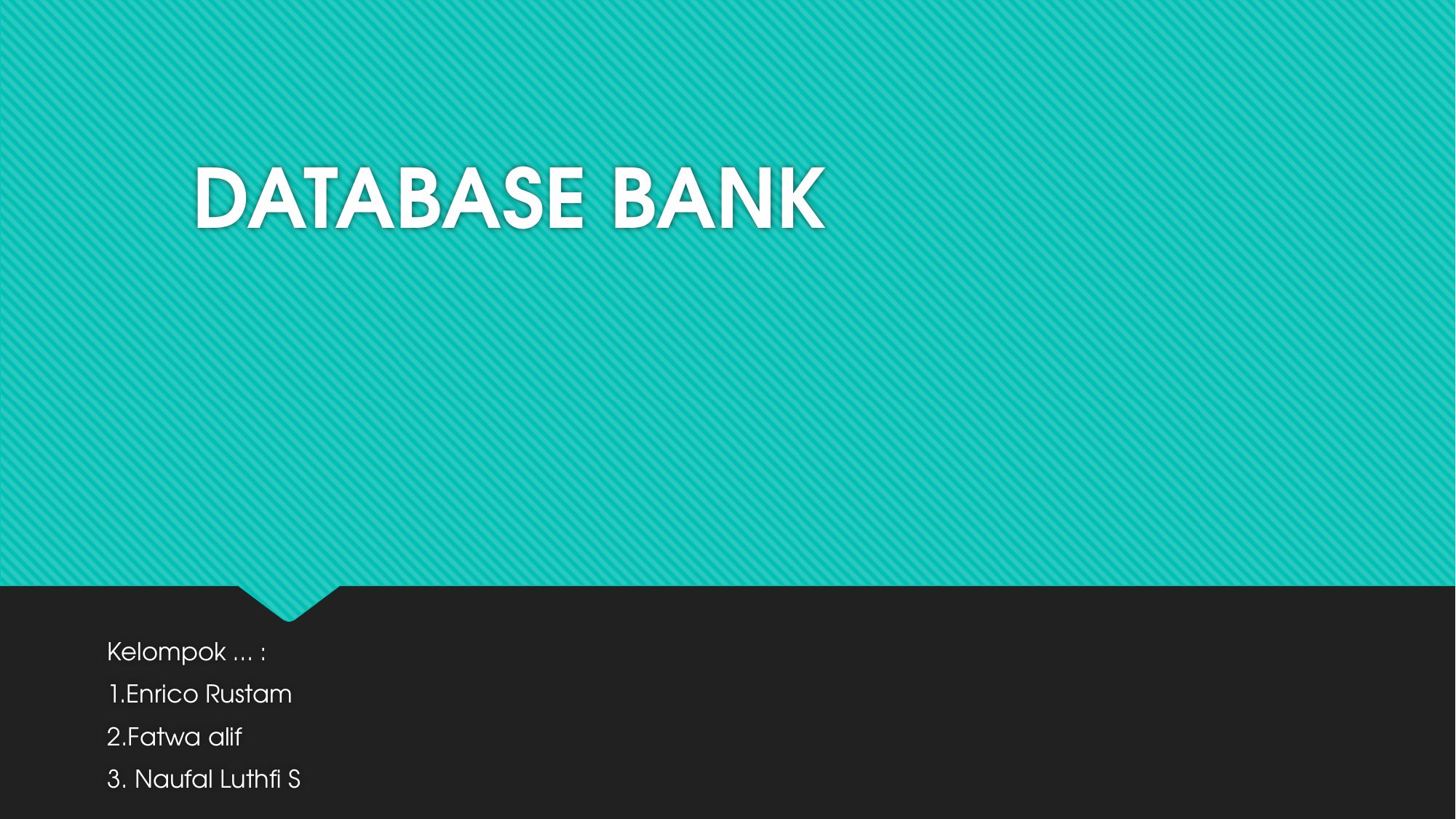

# DATABASE BANK
Kelompok … :
1.Enrico Rustam
2.Fatwa alif
3. Naufal Luthfi S